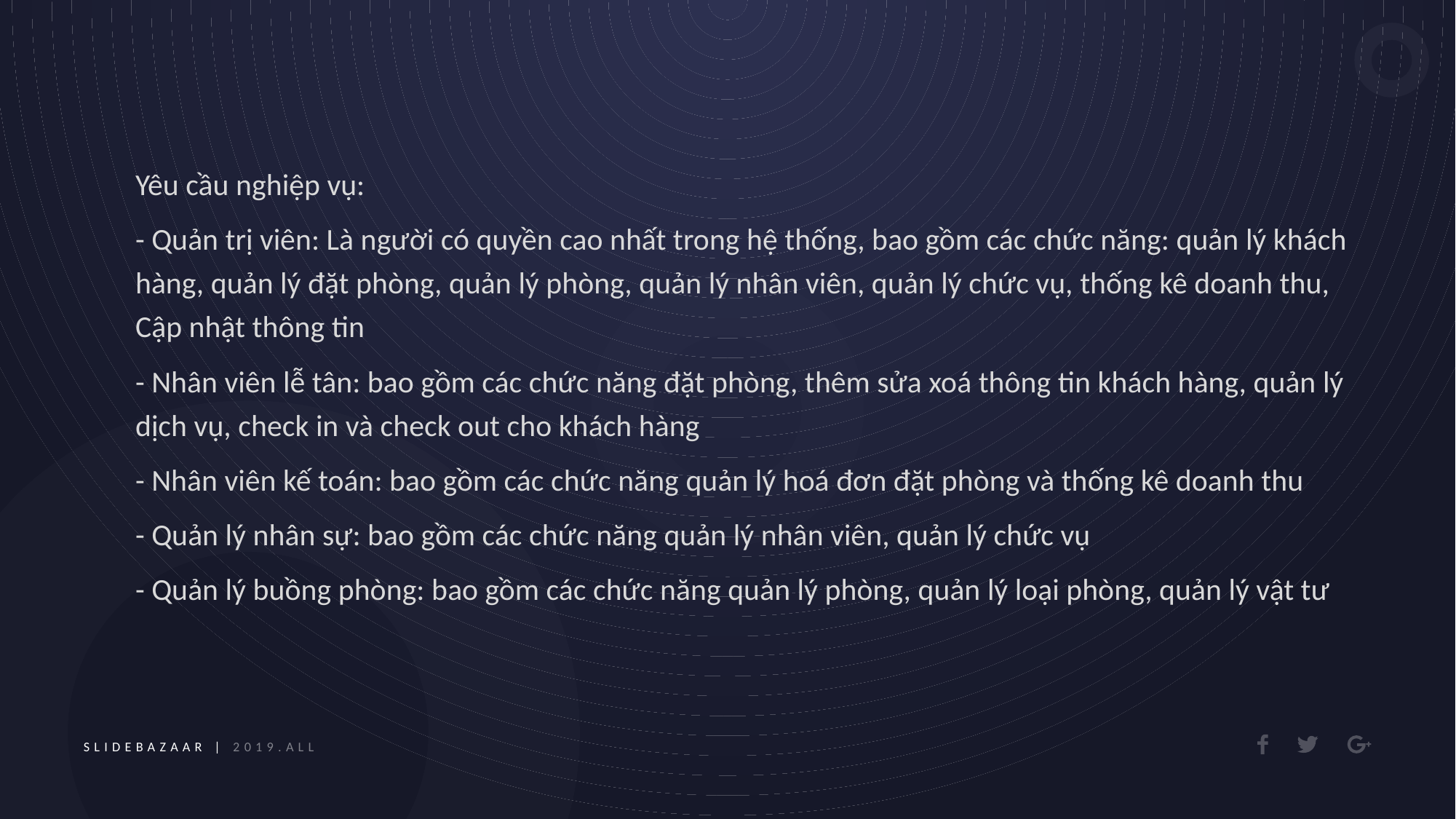

Yêu cầu nghiệp vụ:
- Quản trị viên: Là người có quyền cao nhất trong hệ thống, bao gồm các chức năng: quản lý khách hàng, quản lý đặt phòng, quản lý phòng, quản lý nhân viên, quản lý chức vụ, thống kê doanh thu, Cập nhật thông tin
- Nhân viên lễ tân: bao gồm các chức năng đặt phòng, thêm sửa xoá thông tin khách hàng, quản lý dịch vụ, check in và check out cho khách hàng
- Nhân viên kế toán: bao gồm các chức năng quản lý hoá đơn đặt phòng và thống kê doanh thu
- Quản lý nhân sự: bao gồm các chức năng quản lý nhân viên, quản lý chức vụ
- Quản lý buồng phòng: bao gồm các chức năng quản lý phòng, quản lý loại phòng, quản lý vật tư